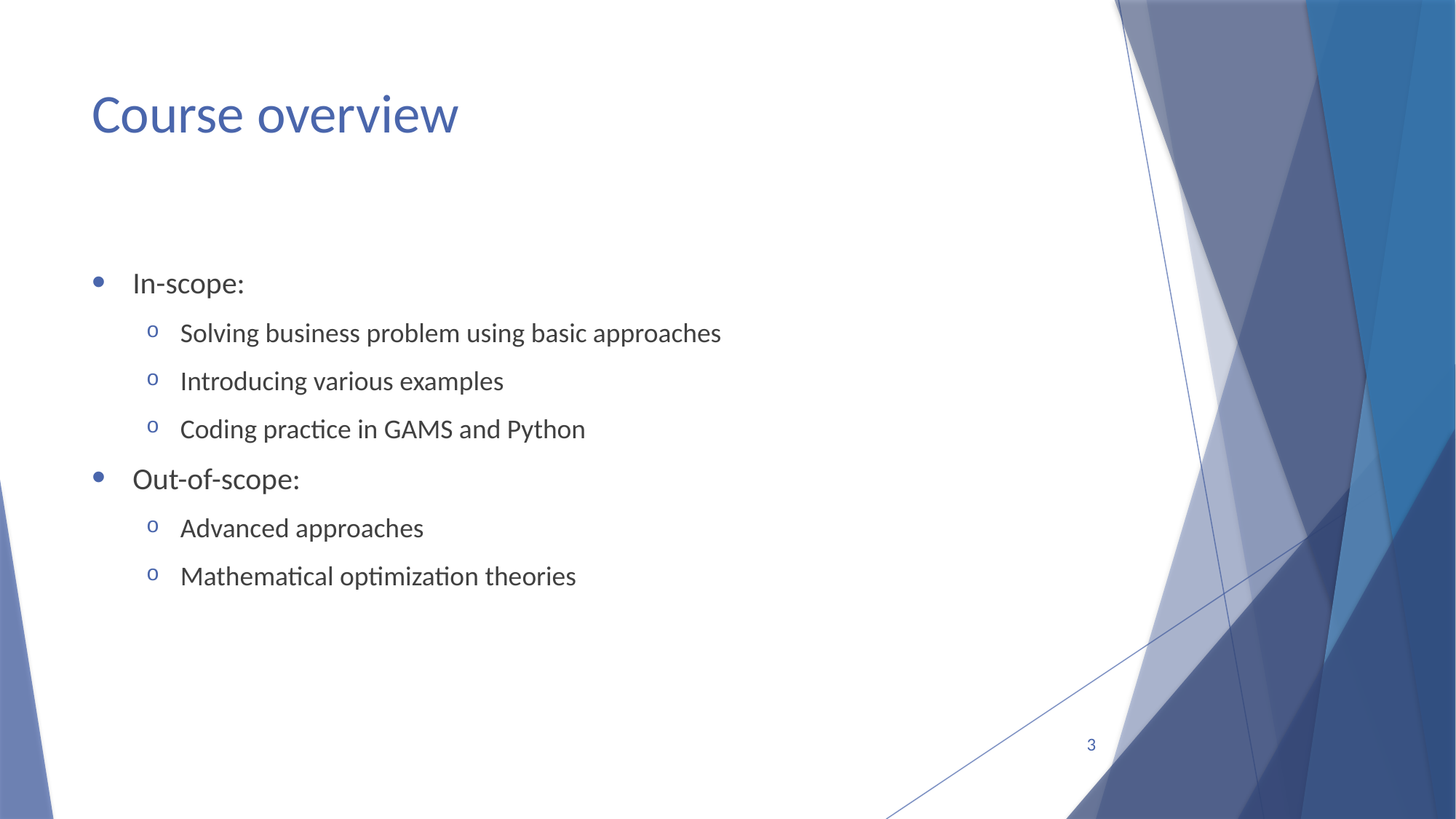

# Course overview
In-scope:
Solving business problem using basic approaches
Introducing various examples
Coding practice in GAMS and Python
Out-of-scope:
Advanced approaches
Mathematical optimization theories
3